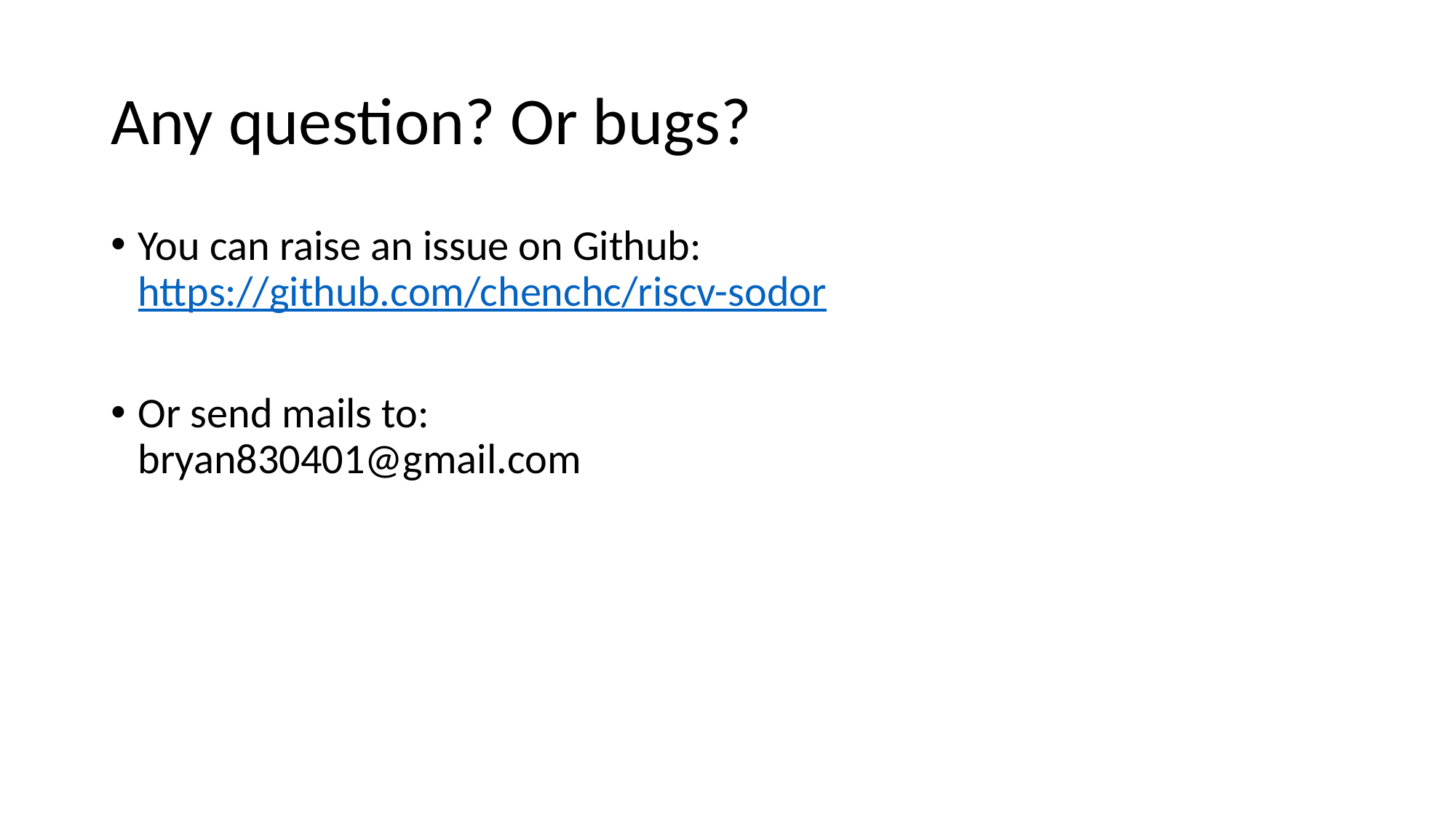

# Any question? Or bugs?
You can raise an issue on Github:
https://github.com/chenchc/riscv-sodor

Or send mails to:
bryan830401@gmail.com